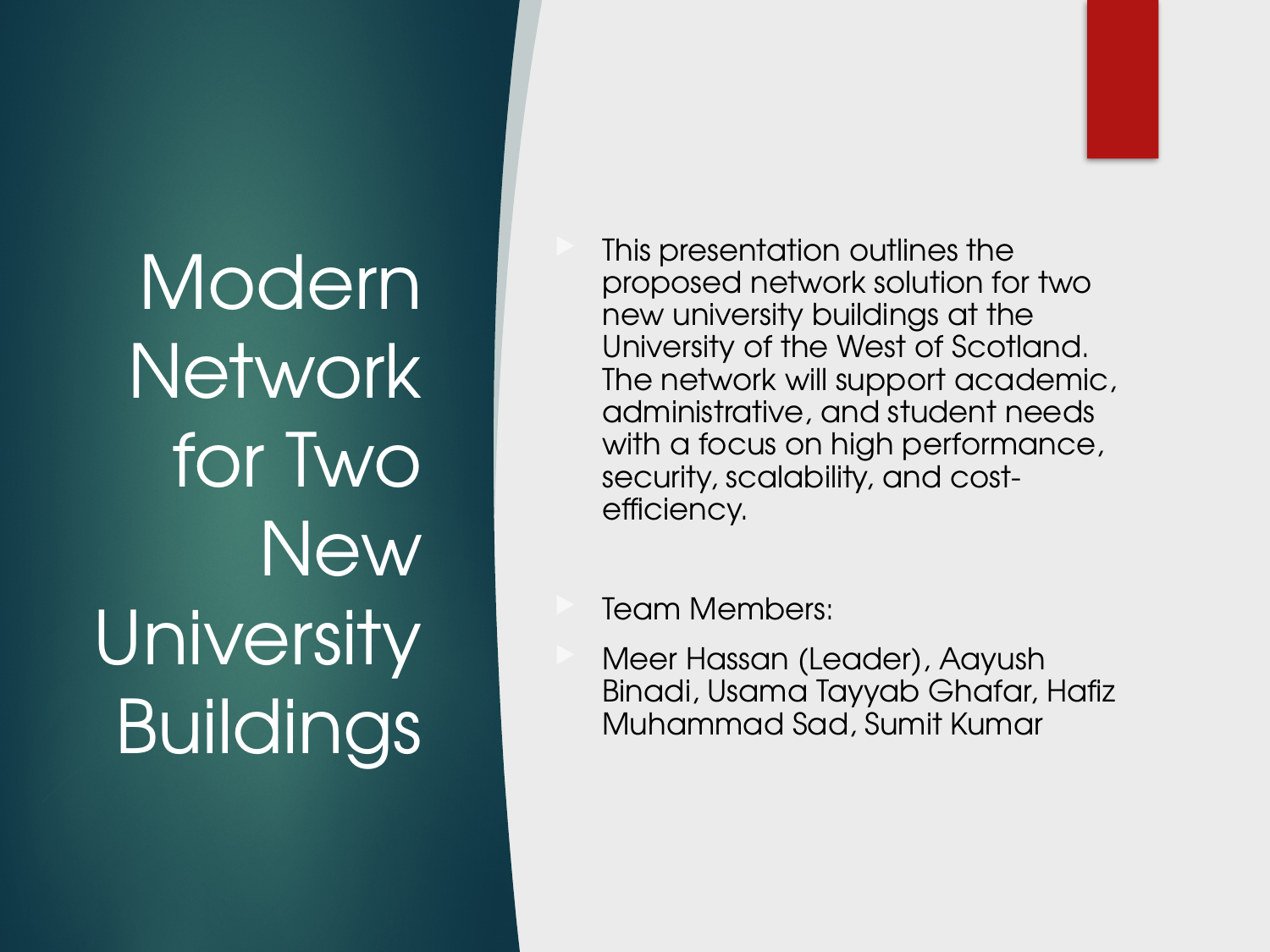

# Modern Network for Two New University Buildings
This presentation outlines the proposed network solution for two new university buildings at the University of the West of Scotland. The network will support academic, administrative, and student needs with a focus on high performance, security, scalability, and cost-efficiency.

Team Members:
Meer Hassan (Leader), Aayush Binadi, Usama Tayyab Ghafar, Hafiz Muhammad Sad, Sumit Kumar